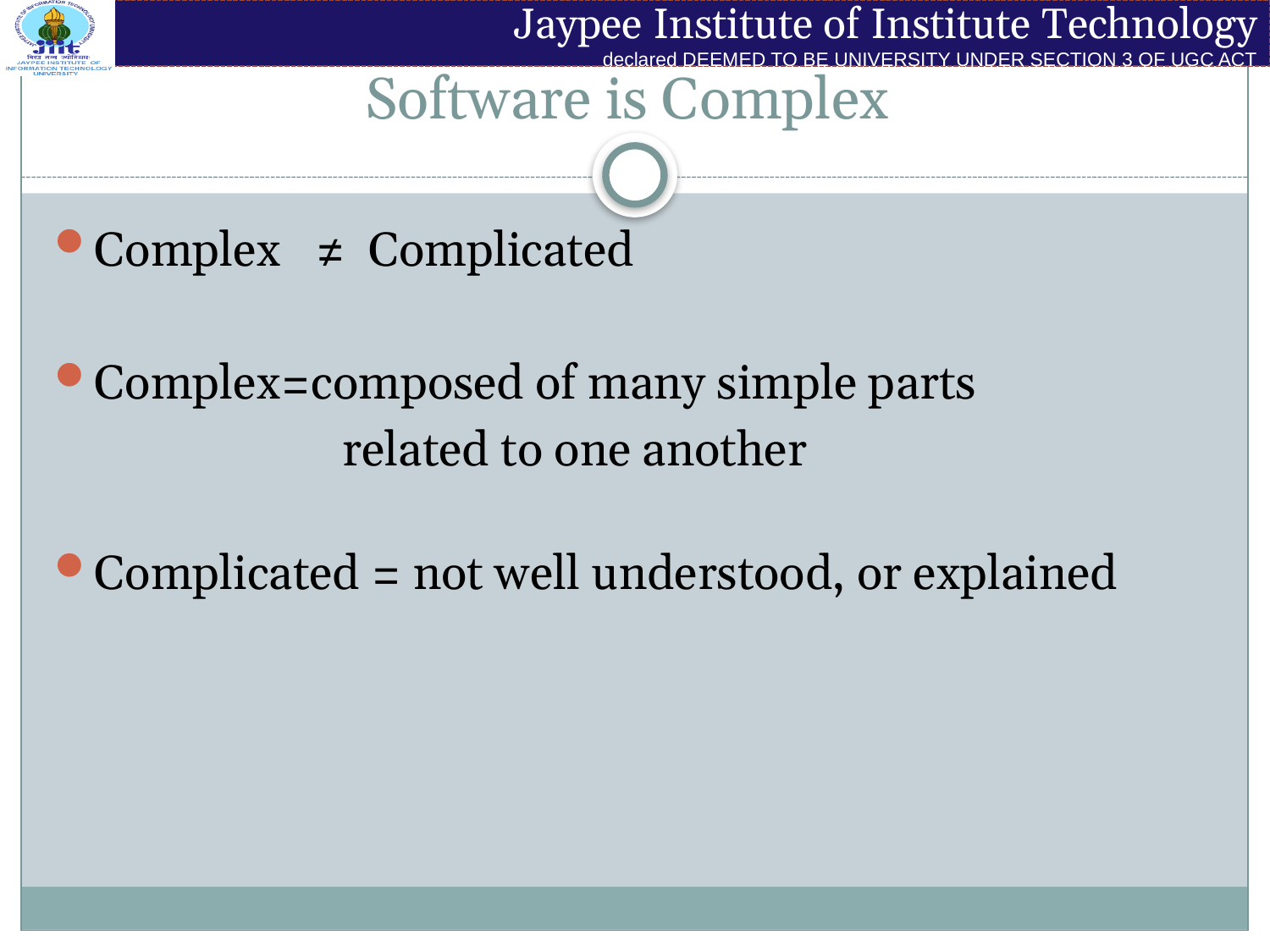

# Software is Complex
Complex   ≠  Complicated

Complex=composed of many simple parts
		   related to one another
Complicated = not well understood, or explained